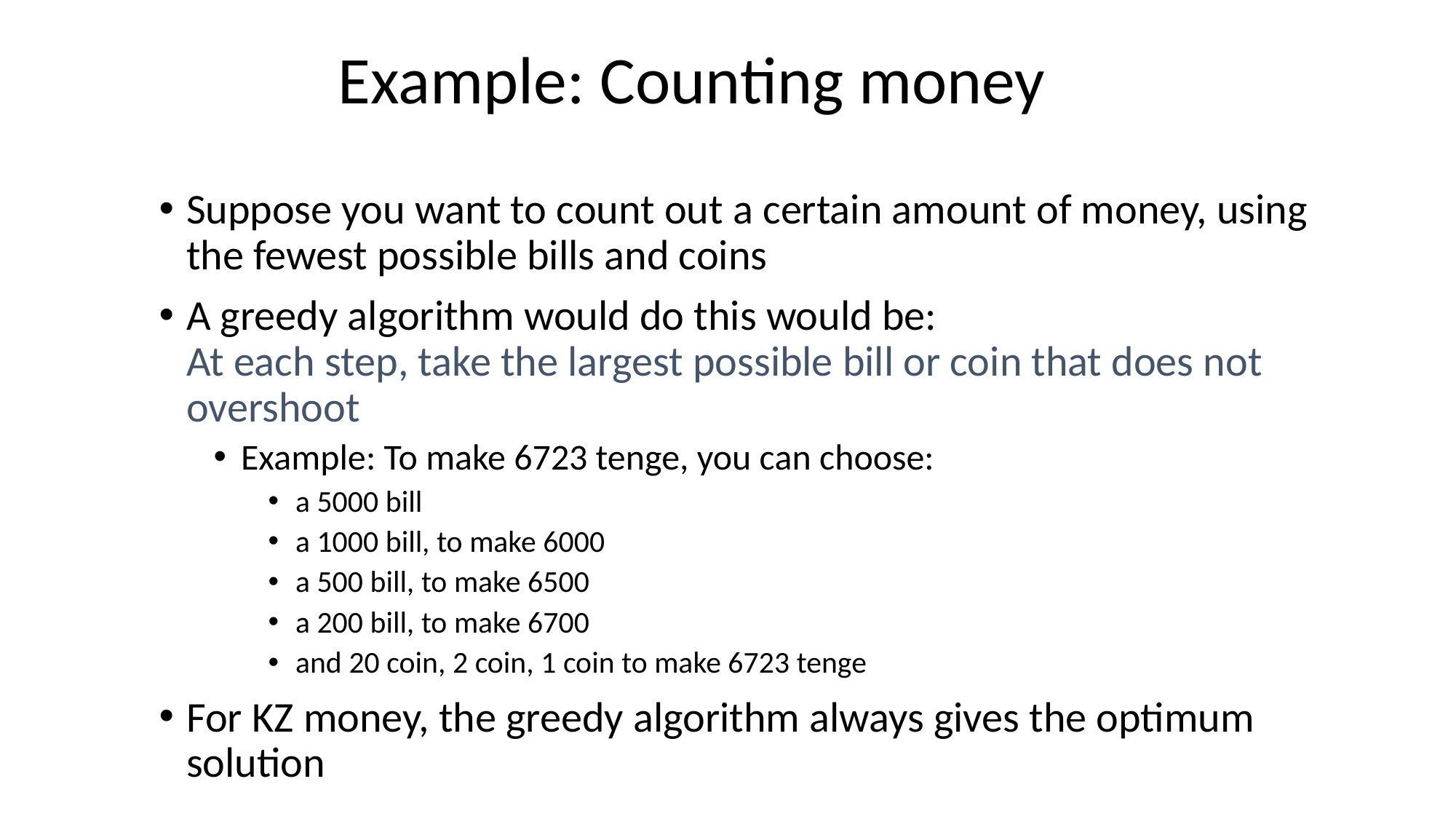

# Example: Counting money
Suppose you want to count out a certain amount of money, using the fewest possible bills and coins
A greedy algorithm would do this would be:
At each step, take the largest possible bill or coin that does not overshoot
Example: To make 6723 tenge, you can choose:
a 5000 bill
a 1000 bill, to make 6000
a 500 bill, to make 6500
a 200 bill, to make 6700
and 20 coin, 2 coin, 1 coin to make 6723 tenge
For KZ money, the greedy algorithm always gives the optimum solution